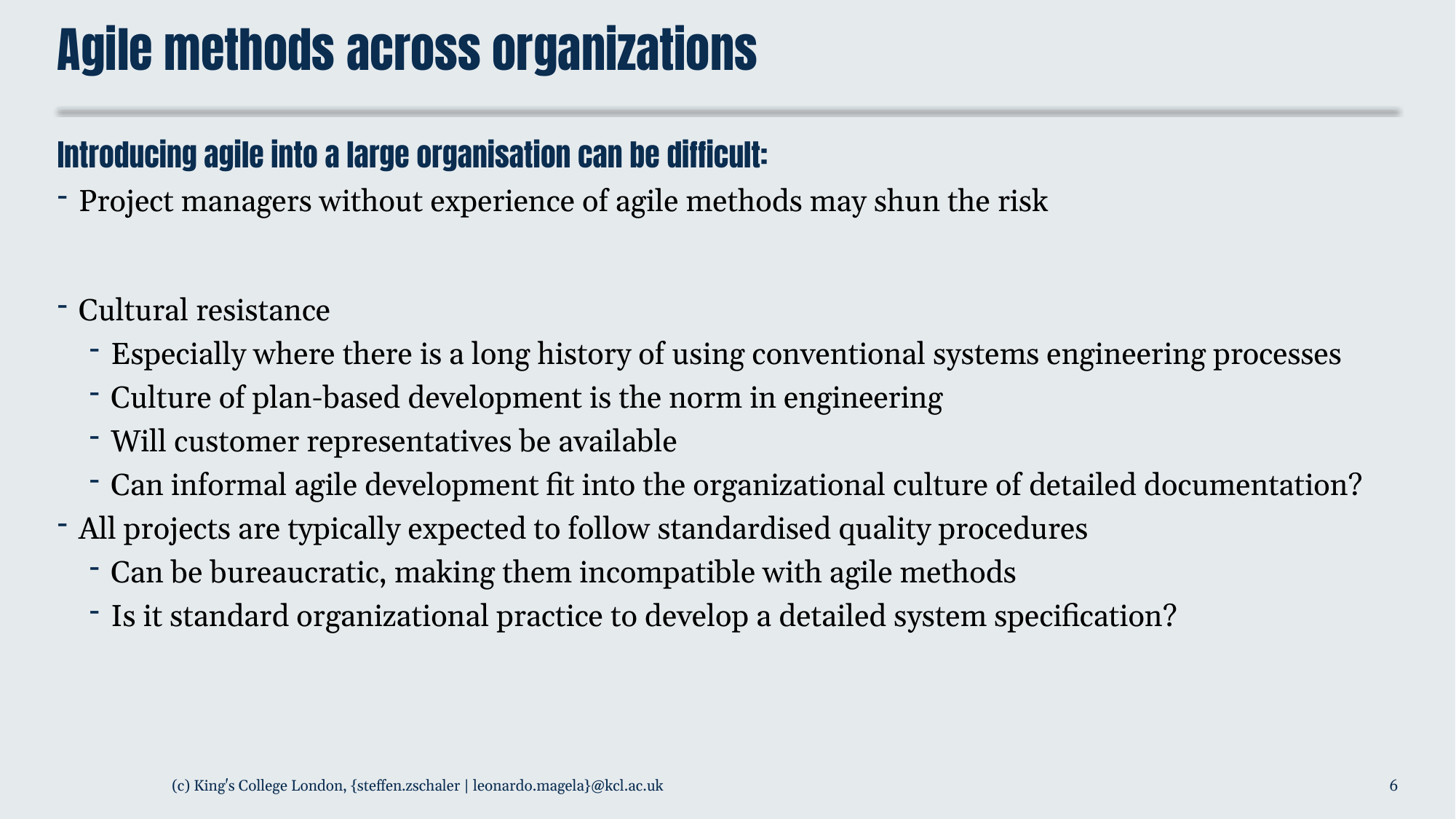

# Agile methods across organizations
Introducing agile into a large organisation can be difficult:
Project managers without experience of agile methods may shun the risk

Cultural resistance
Especially where there is a long history of using conventional systems engineering processes
Culture of plan-based development is the norm in engineering
Will customer representatives be available
Can informal agile development fit into the organizational culture of detailed documentation?
All projects are typically expected to follow standardised quality procedures
Can be bureaucratic, making them incompatible with agile methods
Is it standard organizational practice to develop a detailed system specification?
(c) King's College London, {steffen.zschaler | leonardo.magela}@kcl.ac.uk
6